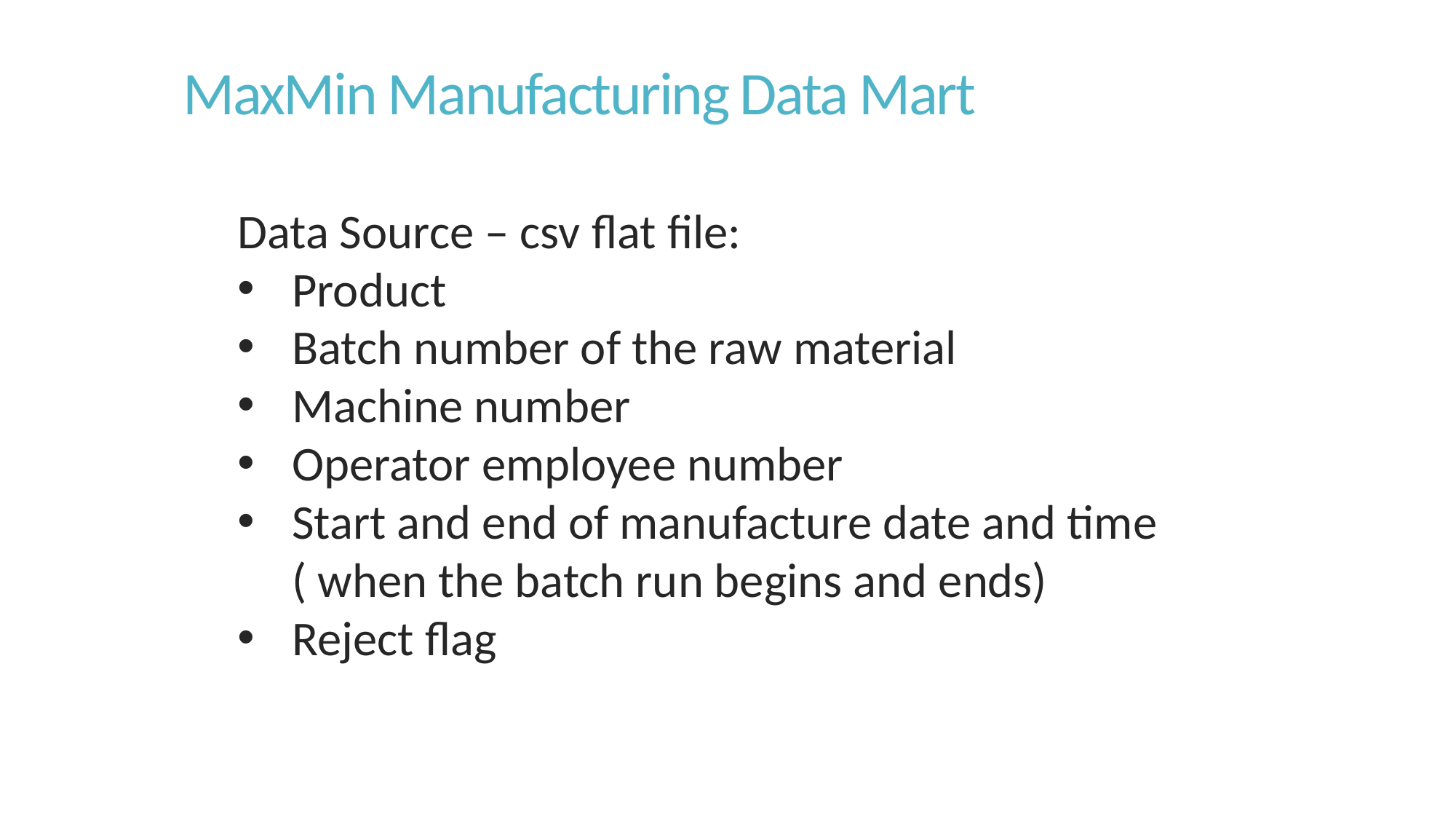

MaxMin Manufacturing Data Mart

Data Source – csv flat file:
Product
Batch number of the raw material
Machine number
Operator employee number
Start and end of manufacture date and time ( when the batch run begins and ends)
Reject flag